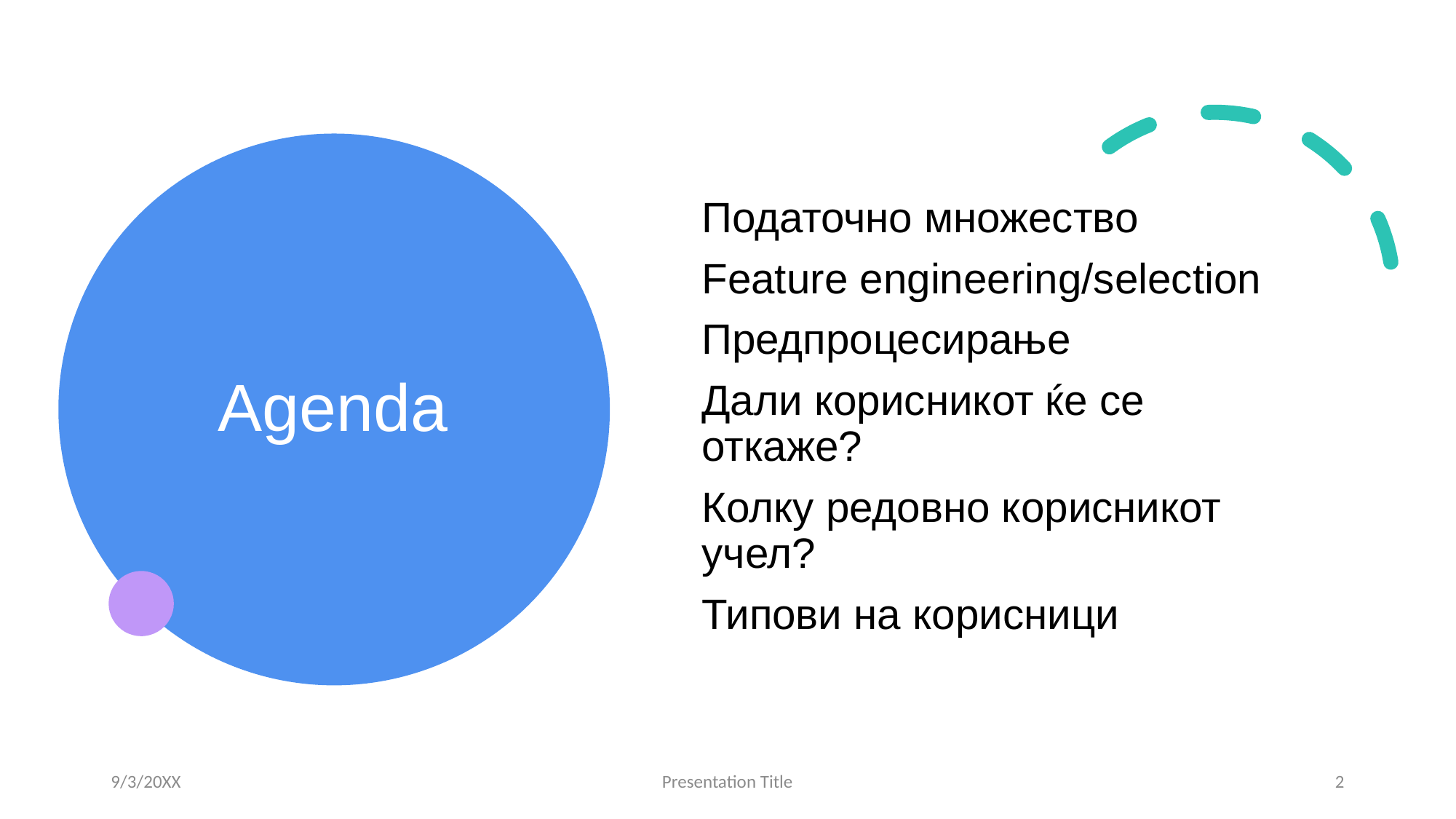

# Agenda
Податочно множество
Feature engineering/selection
Предпроцесирање
Дали корисникот ќе се откаже?
Колку редовно корисникот учел?
Типови на корисници
9/3/20XX
Presentation Title
2